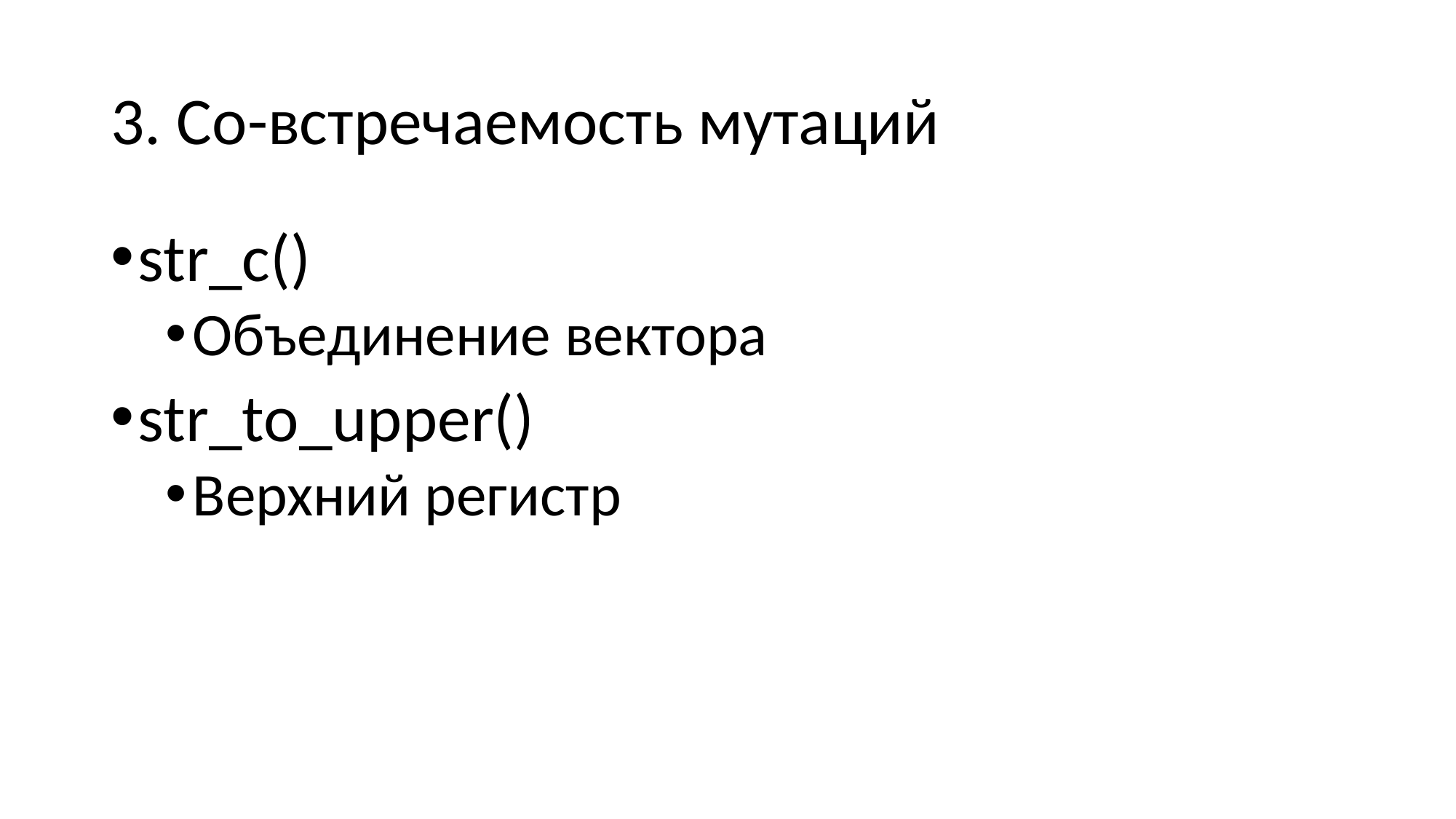

# 3. Со-встречаемость мутаций
str_c()
Объединение вектора
str_to_upper()
Верхний регистр